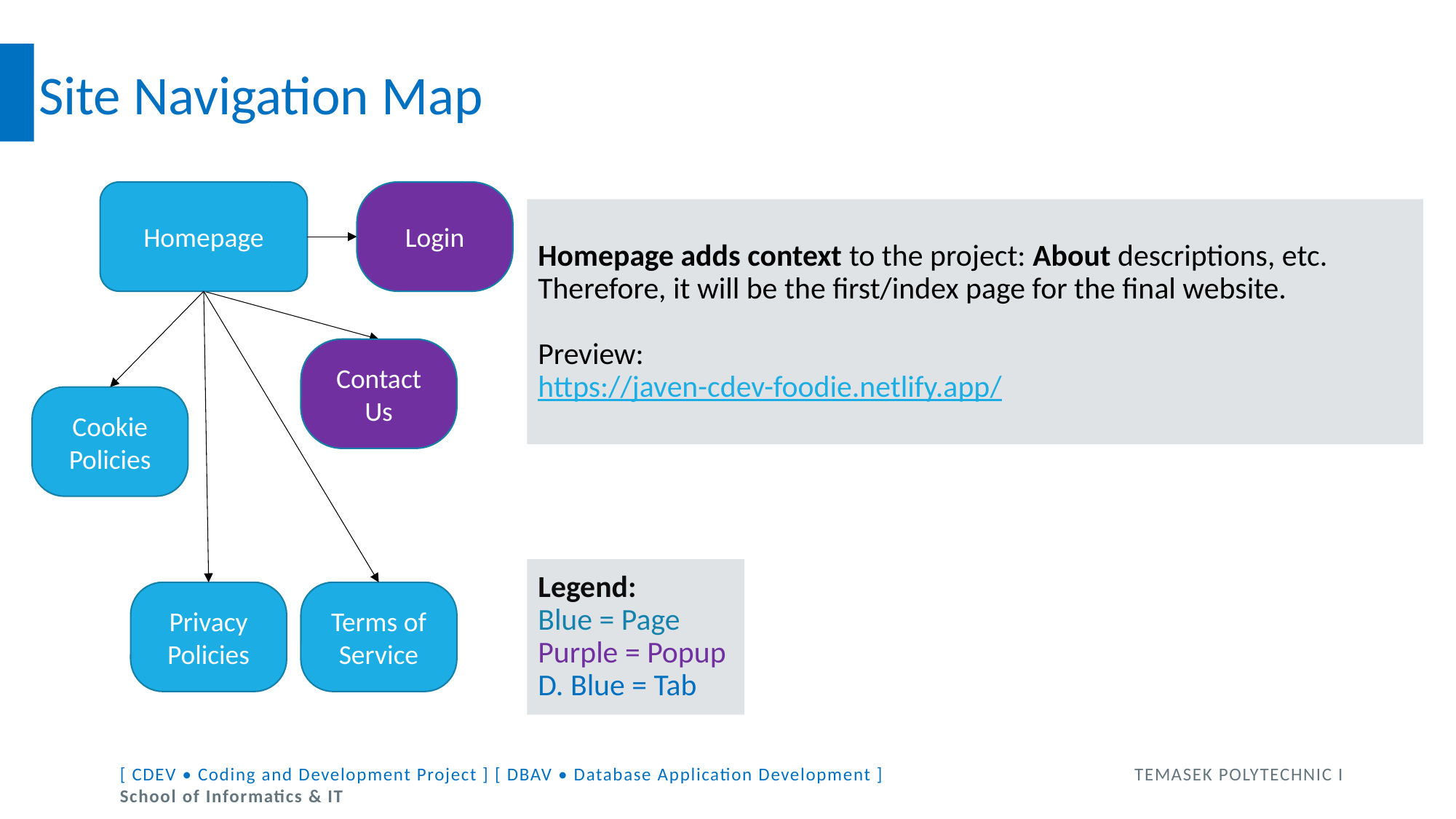

# Site Navigation Map
Homepage
Login
Homepage adds context to the project: About descriptions, etc. Therefore, it will be the first/index page for the final website.

Preview:
https://javen-cdev-foodie.netlify.app/
Contact Us
Cookie Policies
Legend:
Blue = Page
Purple = Popup
D. Blue = Tab
Privacy Policies
Terms of Service